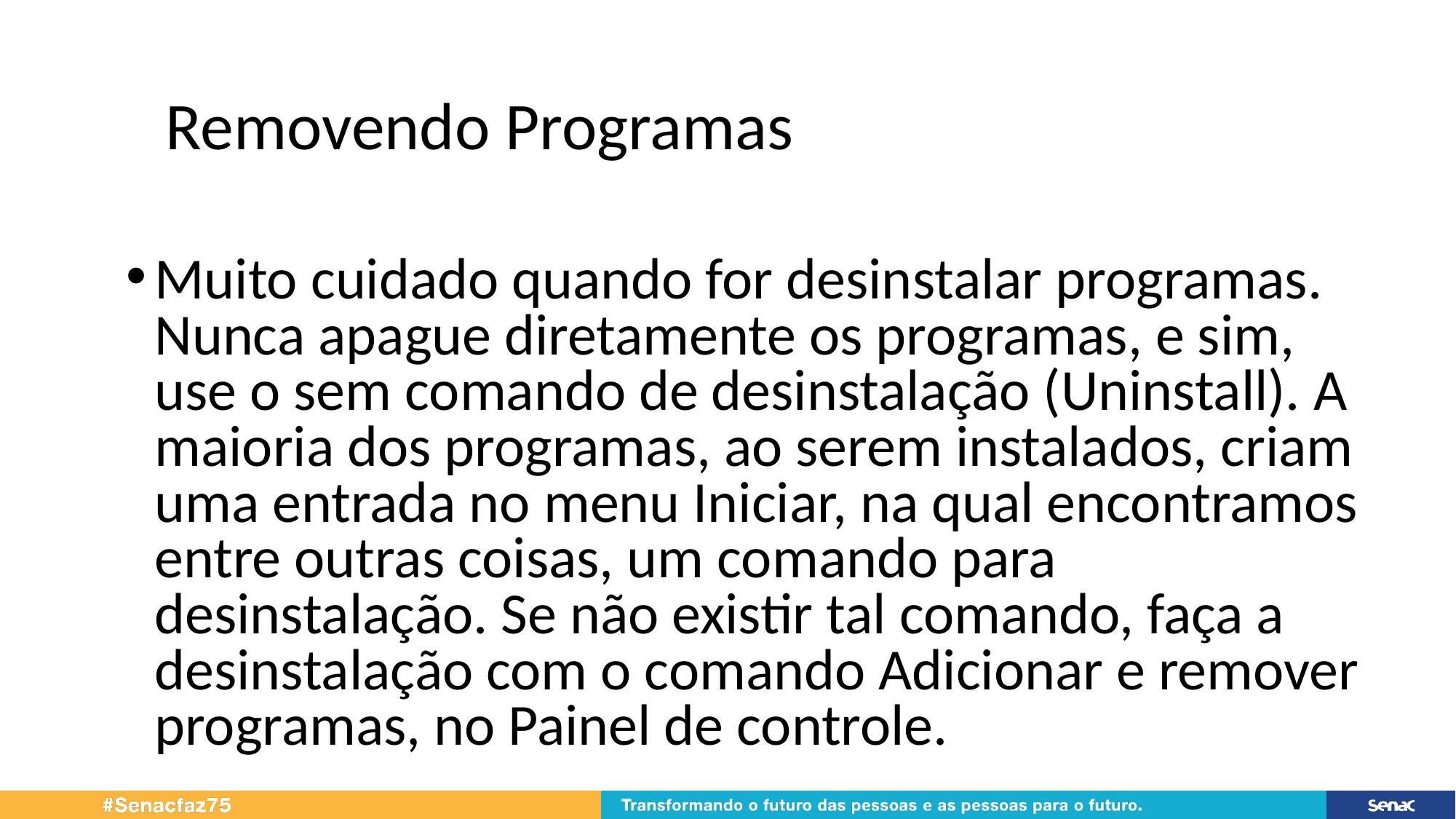

# Removendo Programas
Muito cuidado quando for desinstalar programas. Nunca apague diretamente os programas, e sim, use o sem comando de desinstalação (Uninstall). A maioria dos programas, ao serem instalados, criam uma entrada no menu Iniciar, na qual encontramos entre outras coisas, um comando para desinstalação. Se não existir tal comando, faça a desinstalação com o comando Adicionar e remover programas, no Painel de controle.